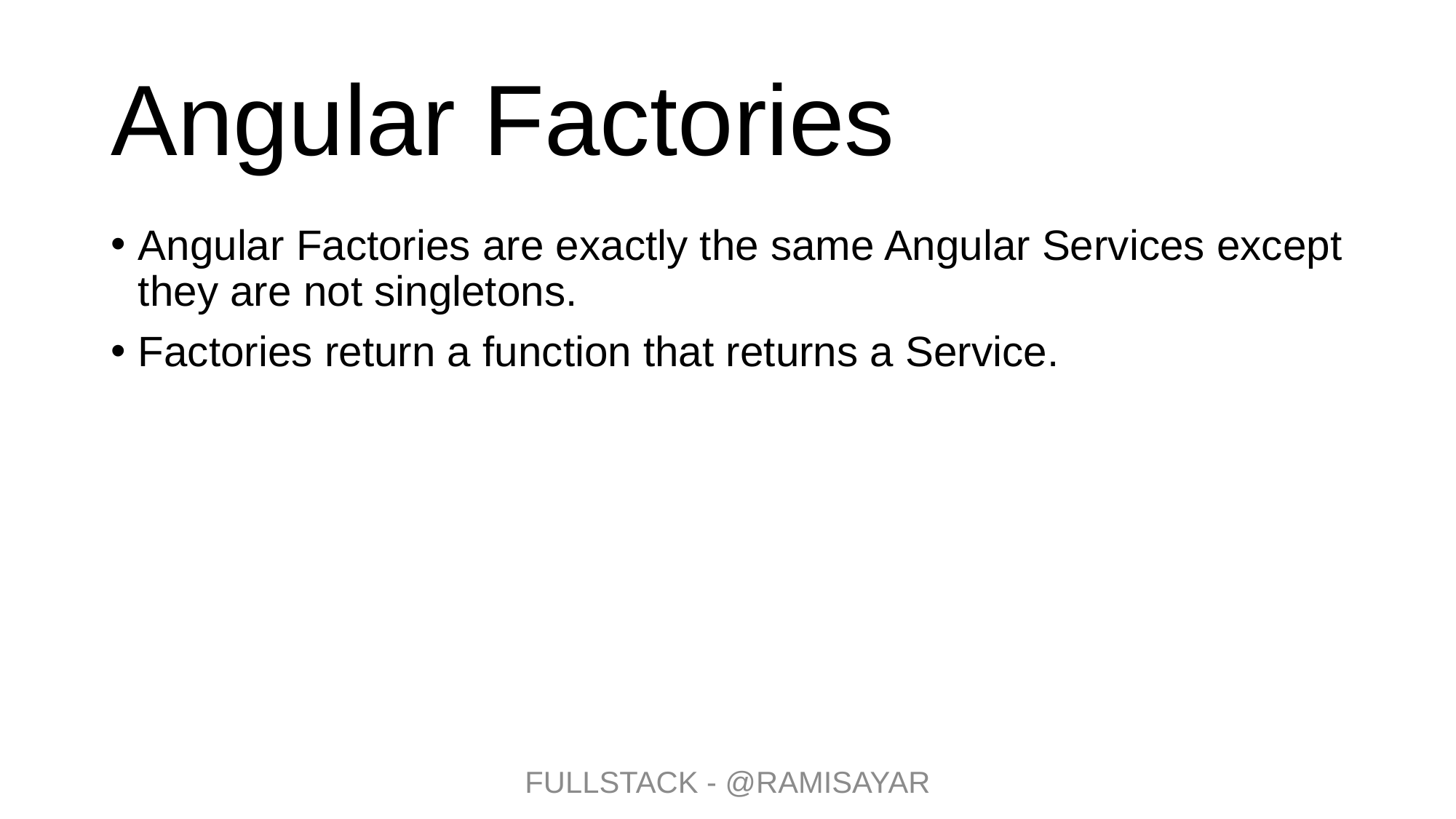

# Angular Factories
Angular Factories are exactly the same Angular Services except they are not singletons.
Factories return a function that returns a Service.
FULLSTACK - @RAMISAYAR